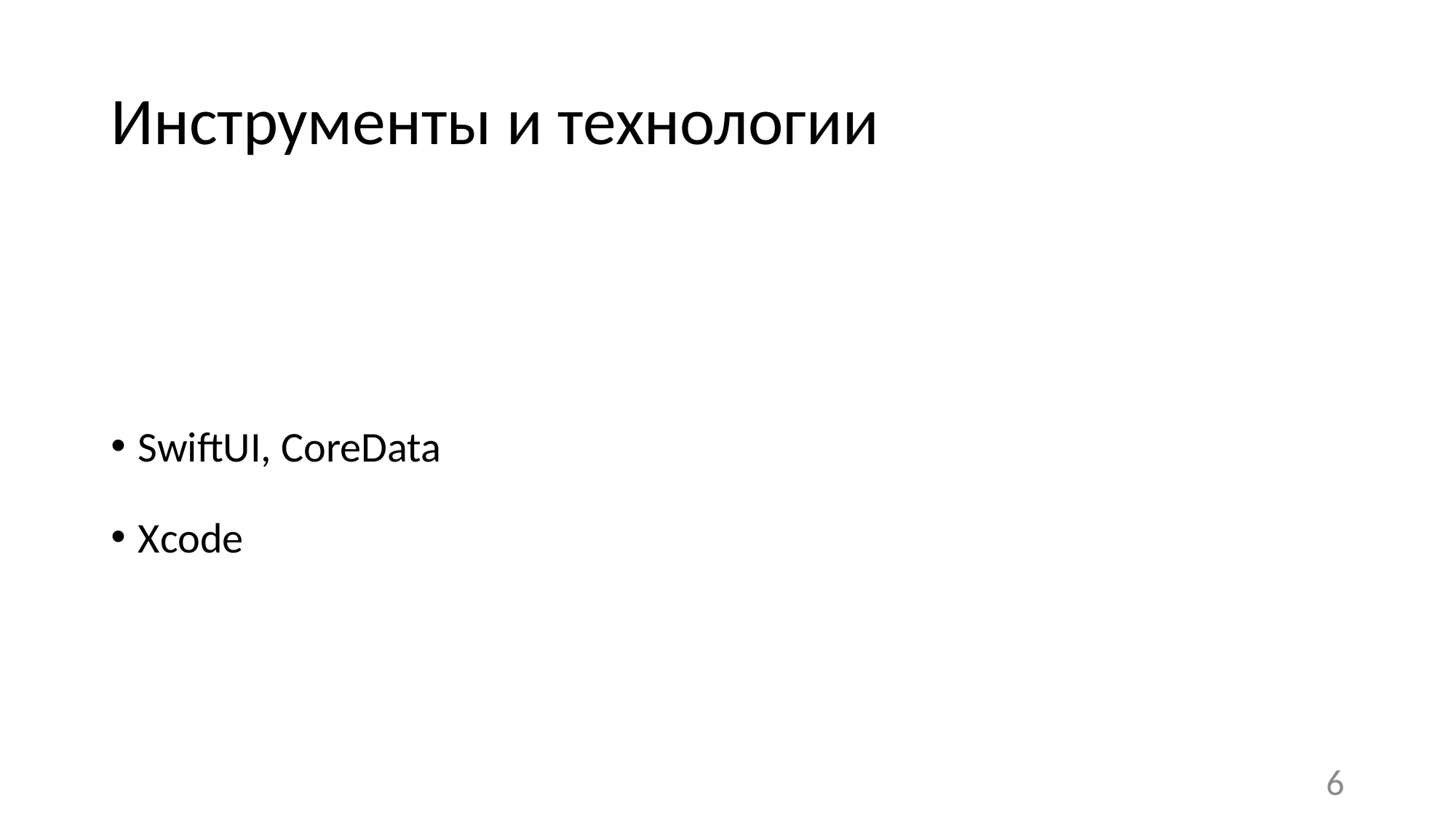

# Инструменты и технологии
SwiftUI, CoreData
Xcode
6